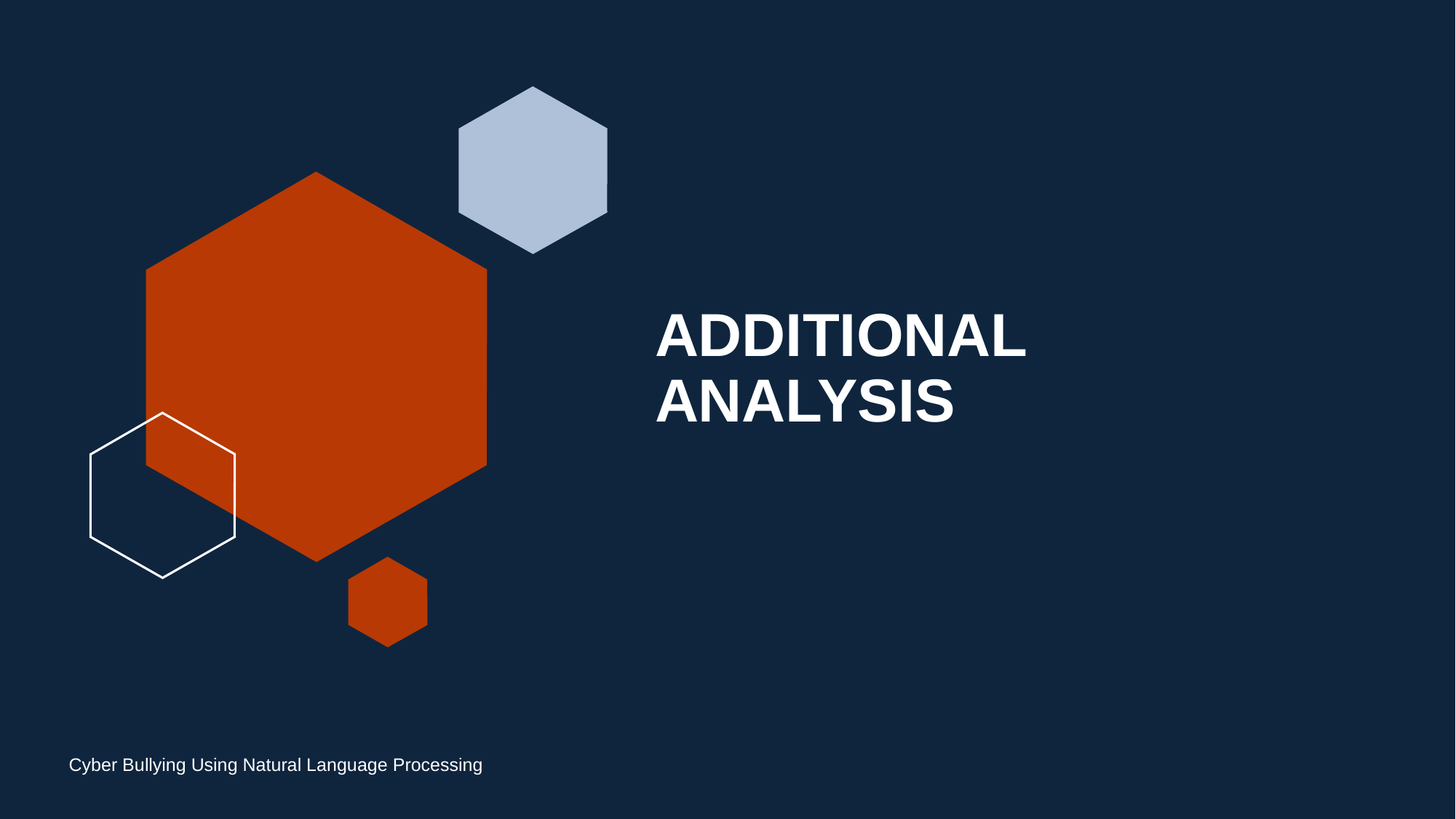

# ADDITIONAL ANALYSIS

Cyber Bullying Using Natural Language Processing